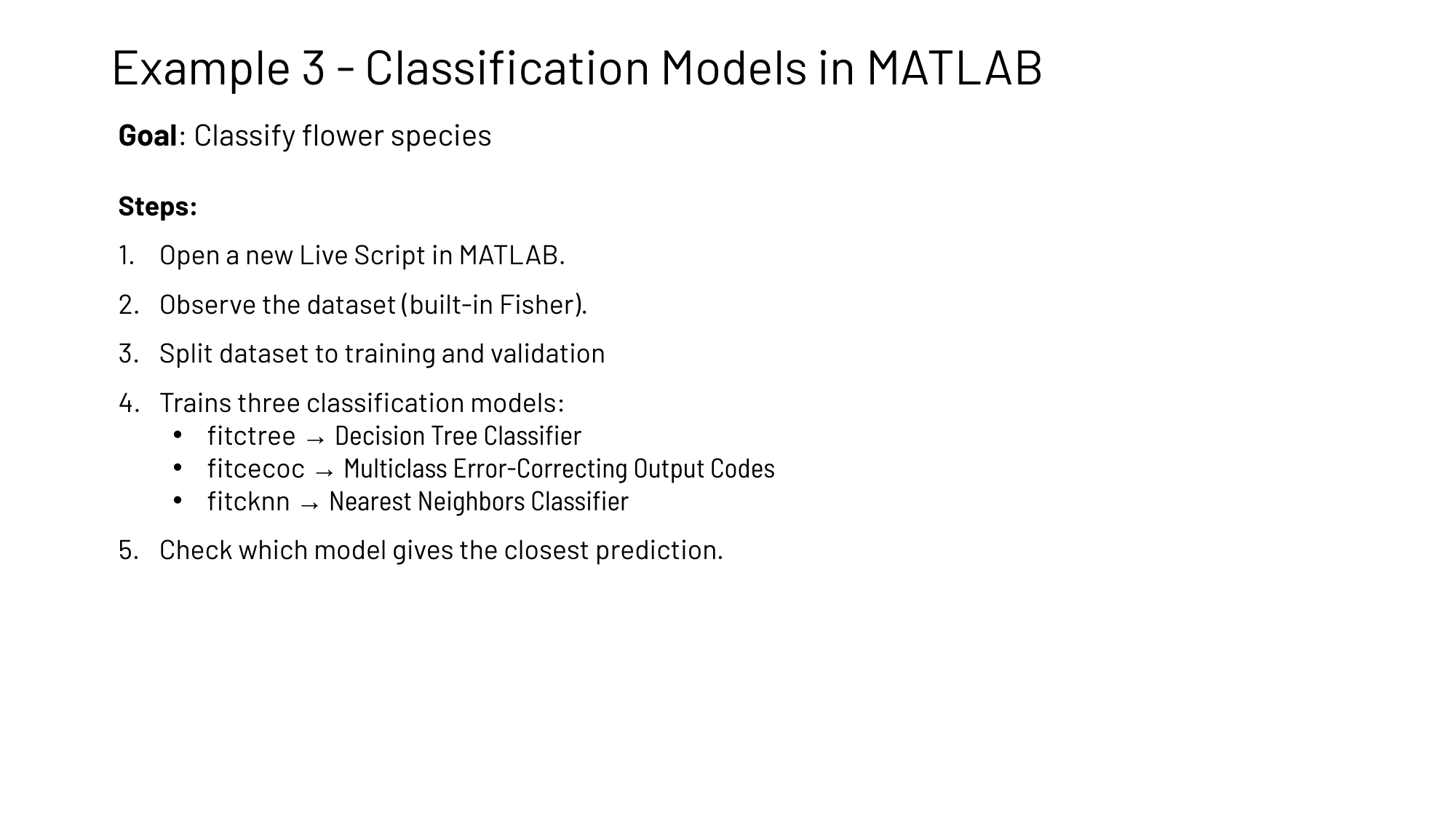

# Example 3 - Classification Models in MATLAB
Goal: Classify flower species
Steps:
Open a new Live Script in MATLAB.
Observe the dataset (built-in Fisher).
Split dataset to training and validation
Trains three classification models:
fitctree → Decision Tree Classifier
fitcecoc → Multiclass Error-Correcting Output Codes
fitcknn → Nearest Neighbors Classifier
Check which model gives the closest prediction.